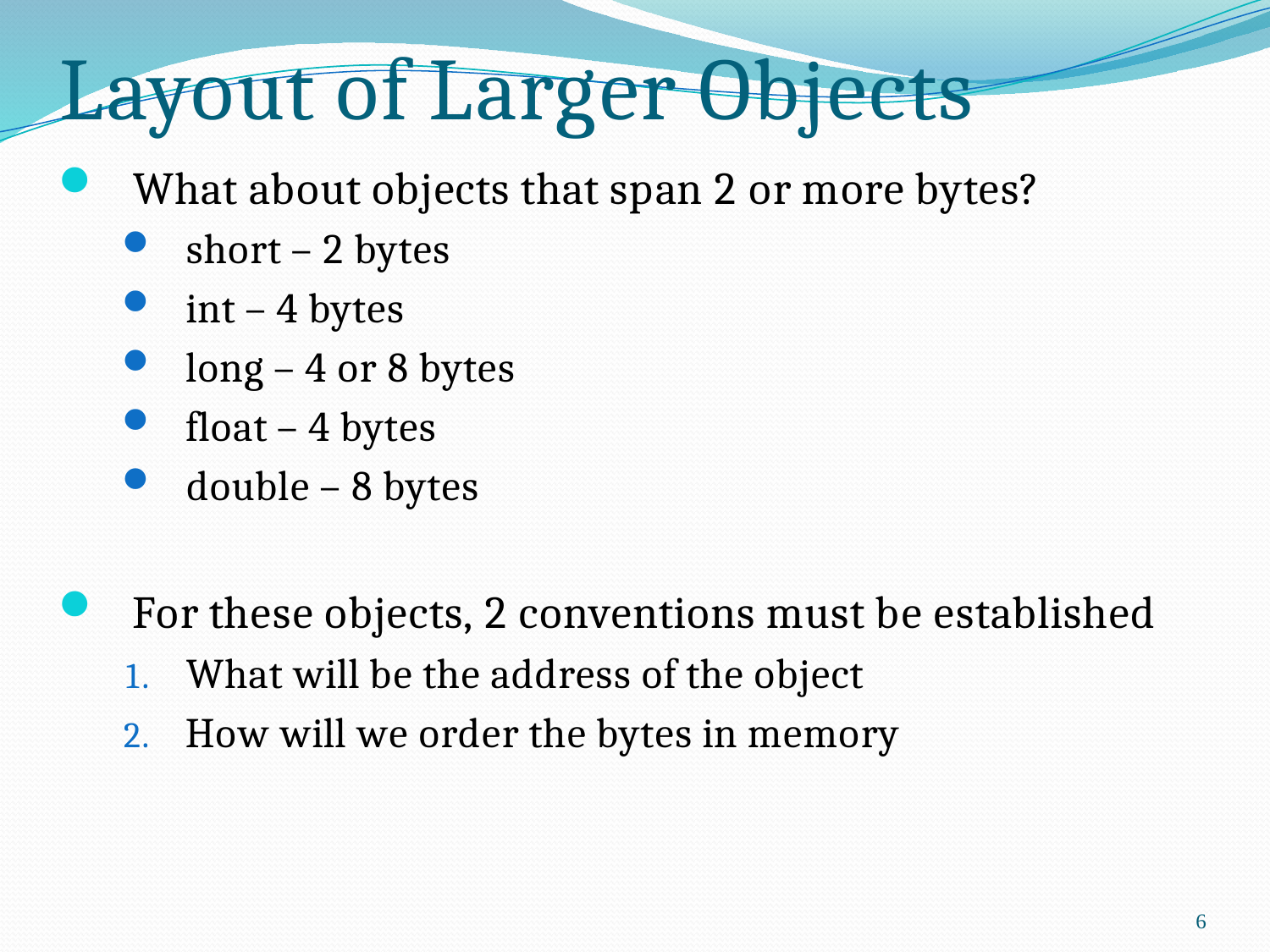

# Layout of Larger Objects
What about objects that span 2 or more bytes?
short – 2 bytes
int – 4 bytes
long – 4 or 8 bytes
float – 4 bytes
double – 8 bytes

For these objects, 2 conventions must be established
What will be the address of the object
How will we order the bytes in memory
6